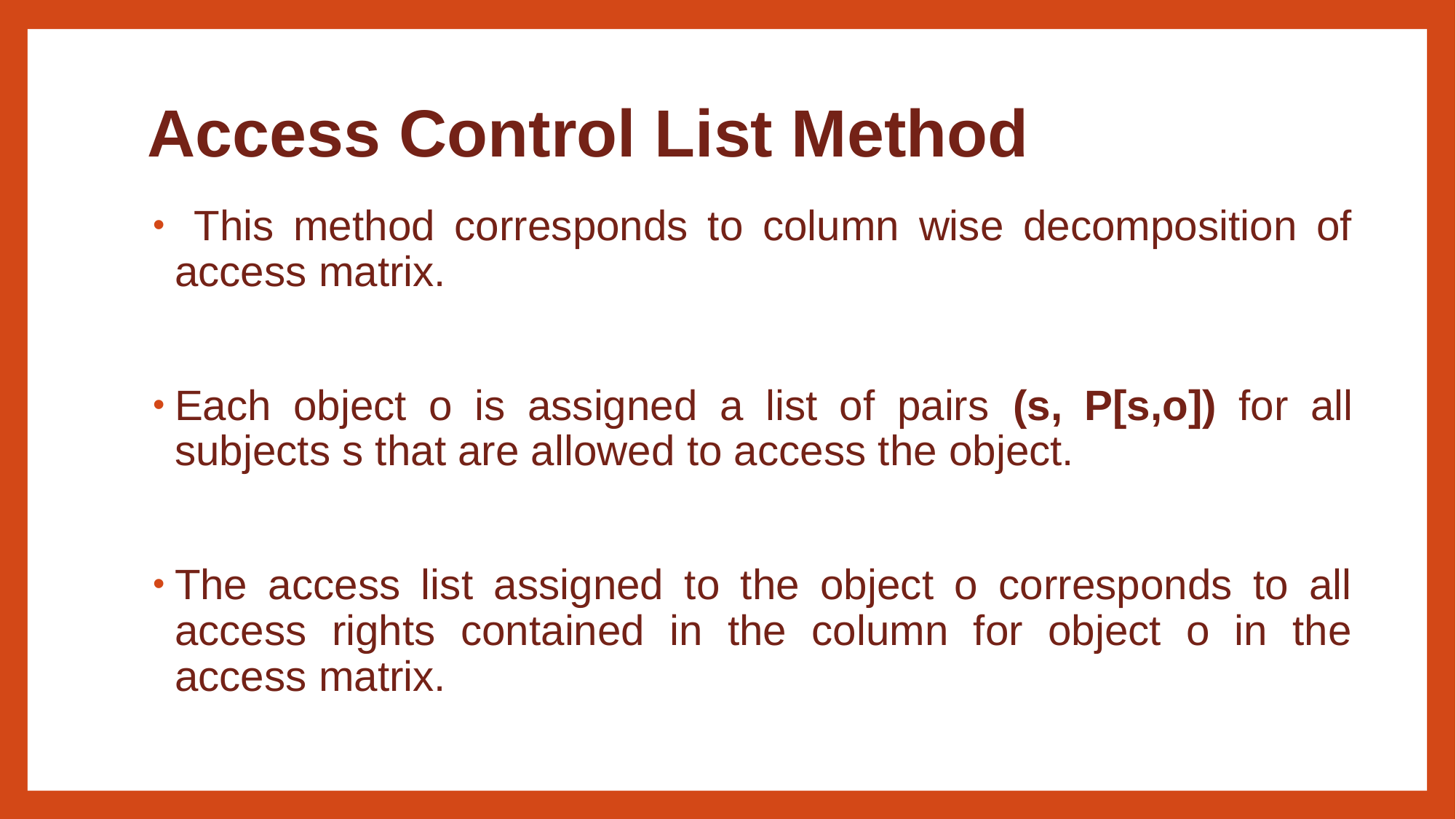

# Access Control List Method
 This method corresponds to column wise decomposition of access matrix.

Each object o is assigned a list of pairs (s, P[s,o]) for all subjects s that are allowed to access the object.

The access list assigned to the object o corresponds to all access rights contained in the column for object o in the access matrix.